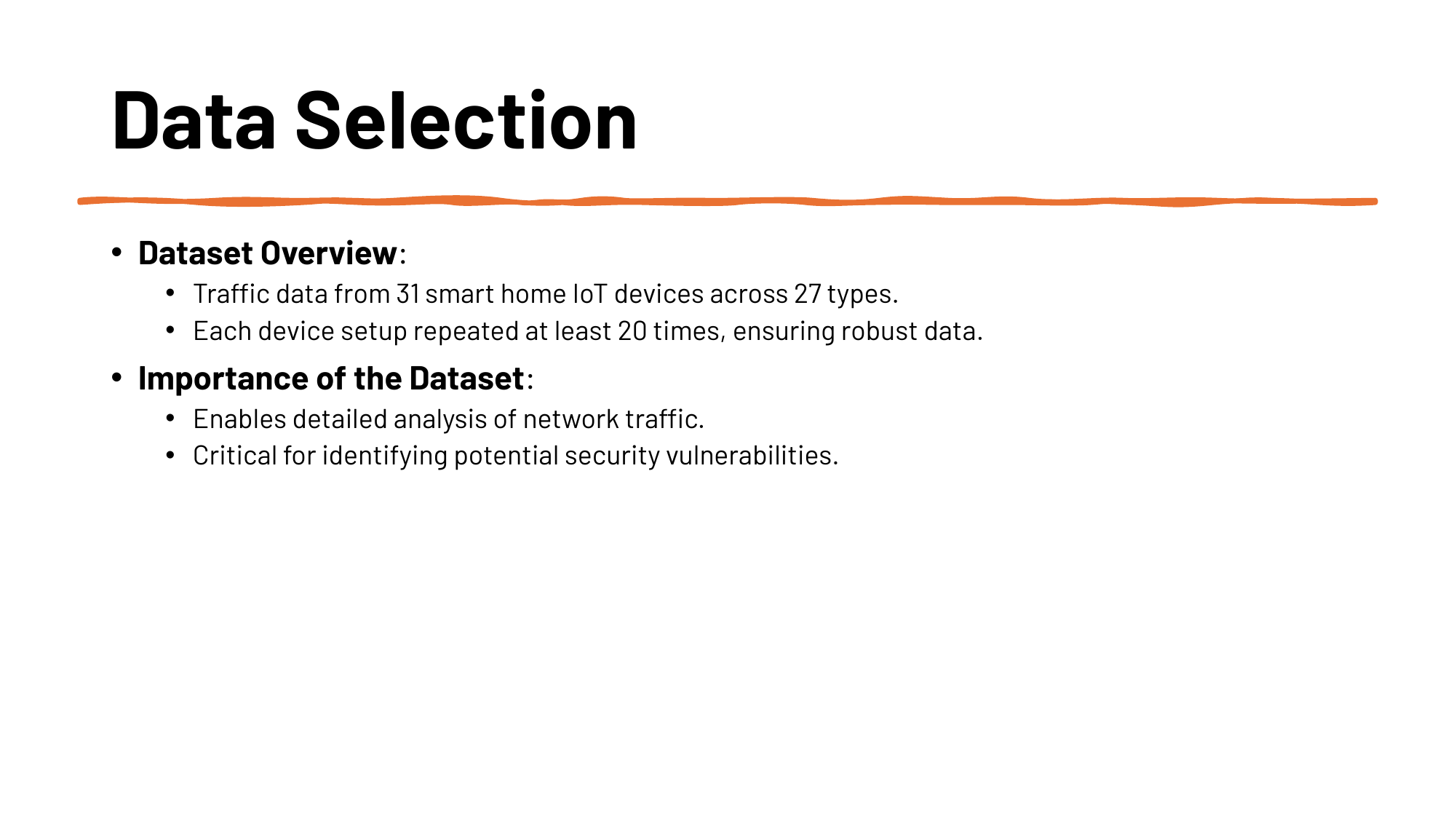

# Data Selection

Dataset Overview:
Traffic data from 31 smart home IoT devices across 27 types.
Each device setup repeated at least 20 times, ensuring robust data.
Importance of the Dataset:
Enables detailed analysis of network traffic.
Critical for identifying potential security vulnerabilities.